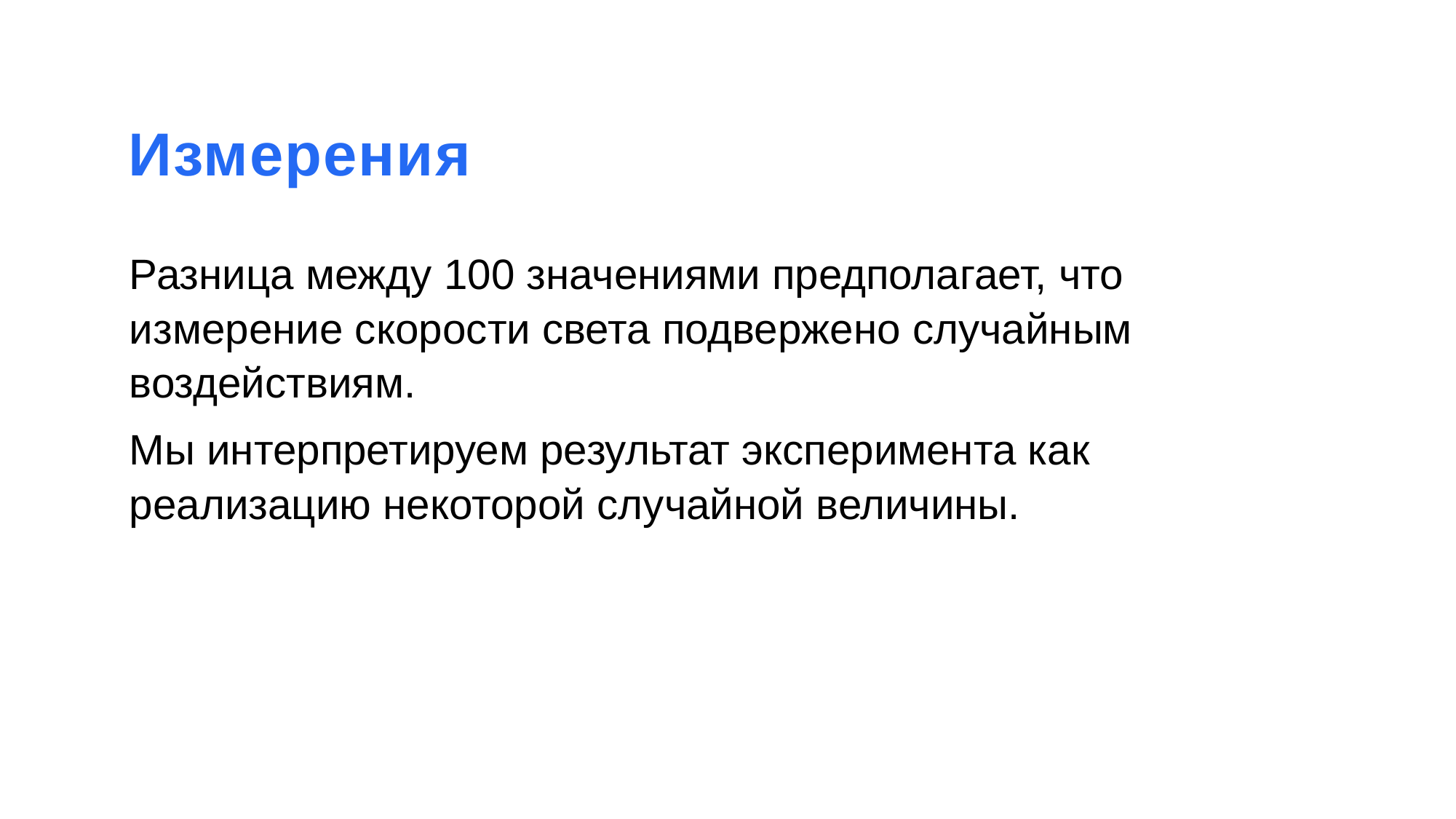

Измерения
Разница между 100 значениями предполагает, что измерение скорости света подвержено случайным воздействиям.
Мы интерпретируем результат эксперимента как реализацию некоторой случайной величины.